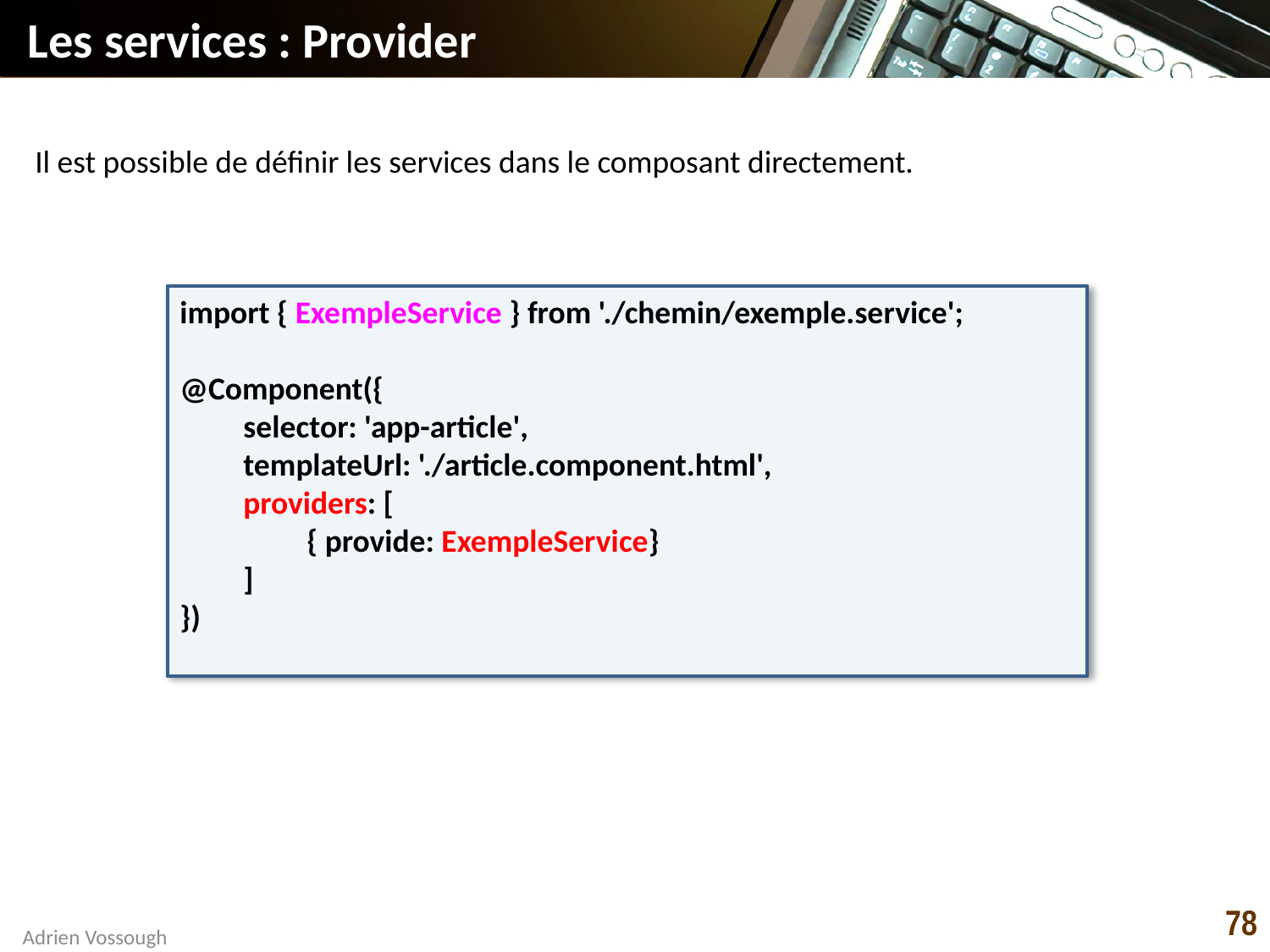

# Les services : Provider
Il est possible de définir les services dans le composant directement.
import { ExempleService } from './chemin/exemple.service';

@Component({
selector: 'app-article',
templateUrl: './article.component.html',
providers: [
{ provide: ExempleService}
]
})
78
Adrien Vossough